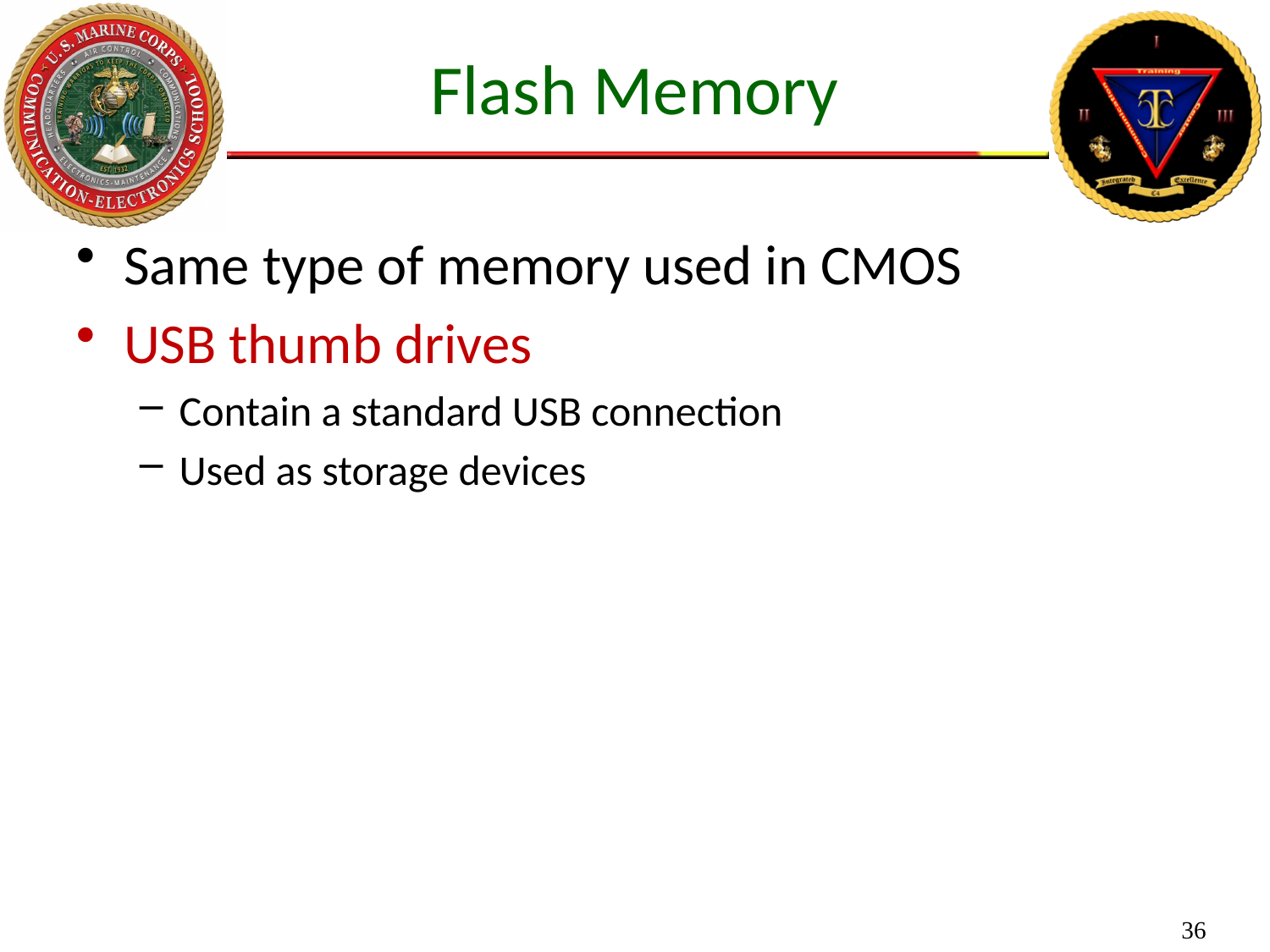

# Flash Memory
Same type of memory used in CMOS
USB thumb drives
Contain a standard USB connection
Used as storage devices